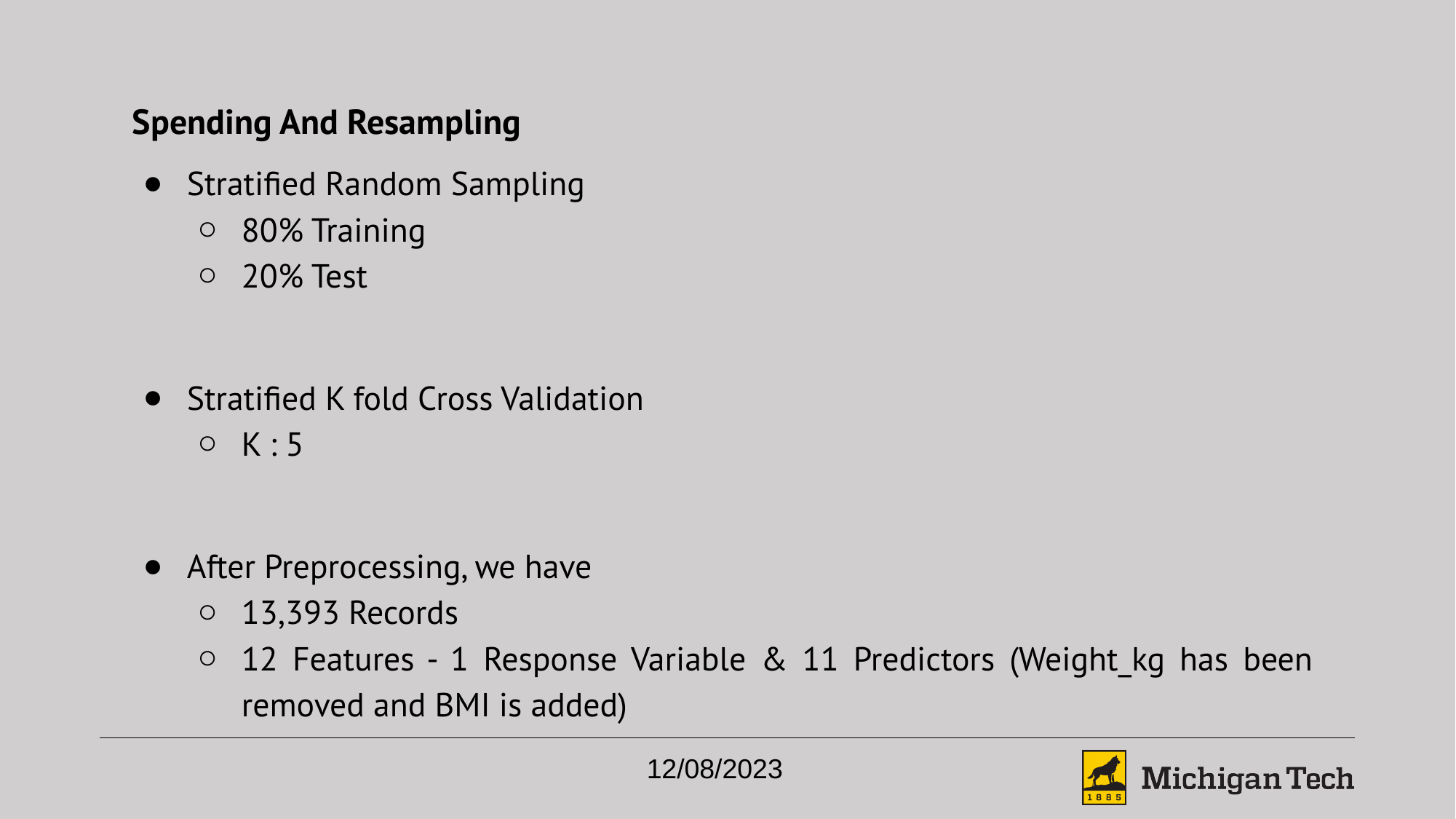

Spending And Resampling
Stratified Random Sampling
80% Training
20% Test

Stratified K fold Cross Validation
K : 5

After Preprocessing, we have
13,393 Records
12 Features - 1 Response Variable & 11 Predictors (Weight_kg has been removed and BMI is added)

12/08/2023